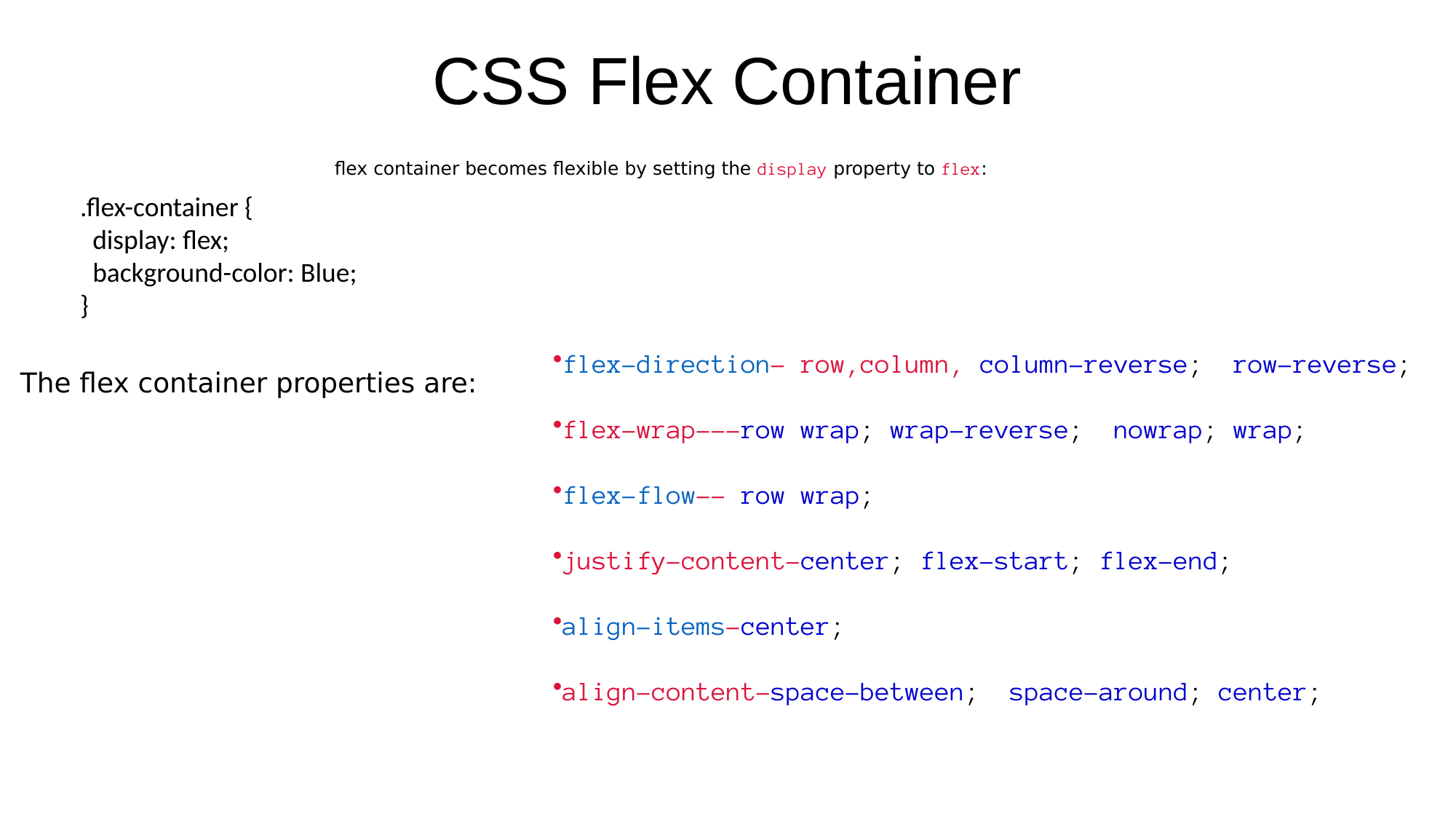

# CSS Flex Container
flex container becomes flexible by setting the display property to flex:
.flex-container {
  display: flex;
  background-color: Blue;
}

flex-direction- row,column, column-reverse;  row-reverse;
flex-wrap---row wrap; wrap-reverse;  nowrap; wrap;
flex-flow-- row wrap;
justify-content-center; flex-start; flex-end;
align-items-center;
align-content-space-between;  space-around; center;

The flex container properties are: